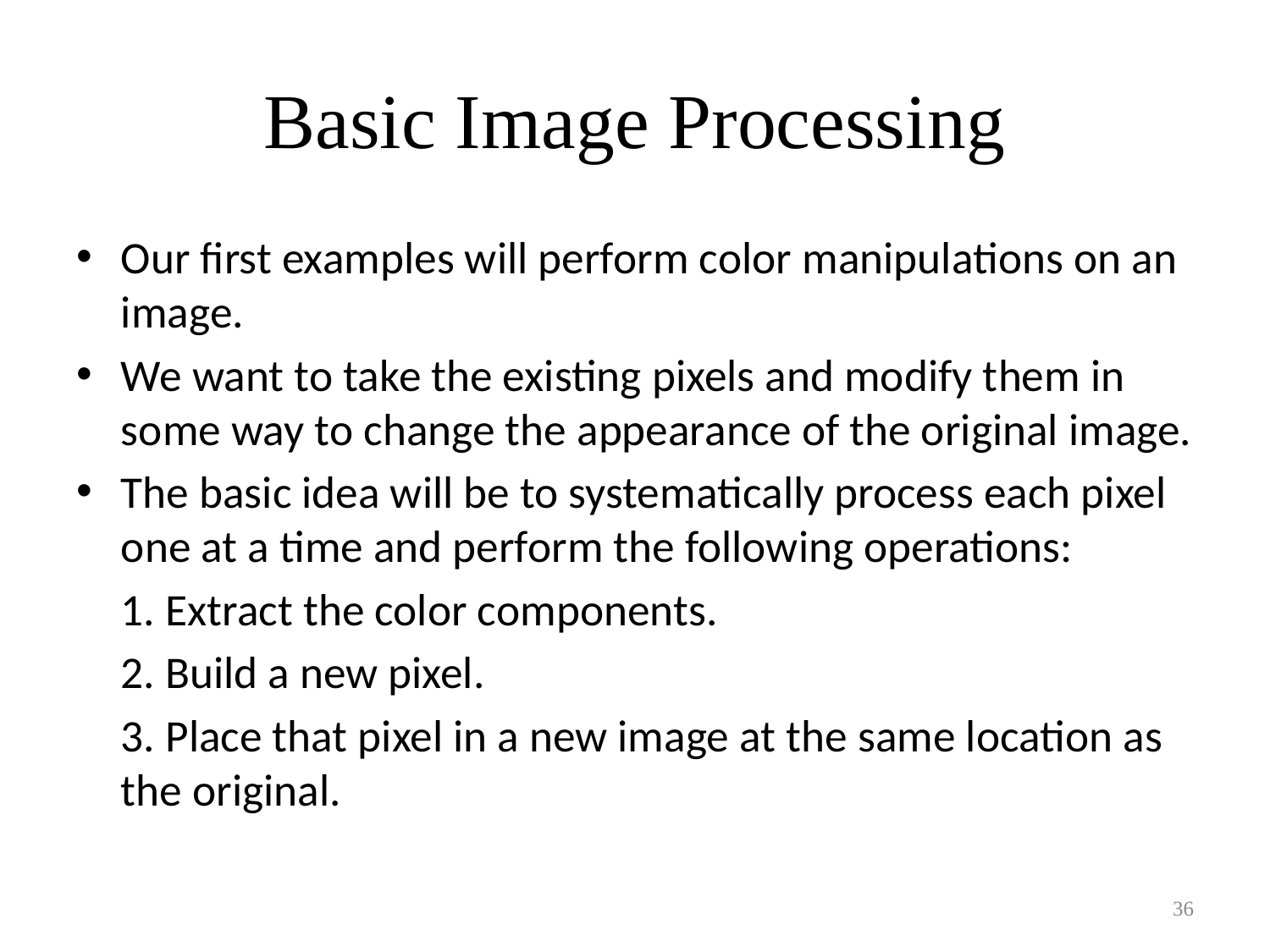

# Basic Image Processing
Our first examples will perform color manipulations on an image.
We want to take the existing pixels and modify them in some way to change the appearance of the original image.
The basic idea will be to systematically process each pixel one at a time and perform the following operations:
	1. Extract the color components.
	2. Build a new pixel.
	3. Place that pixel in a new image at the same location as the original.
36